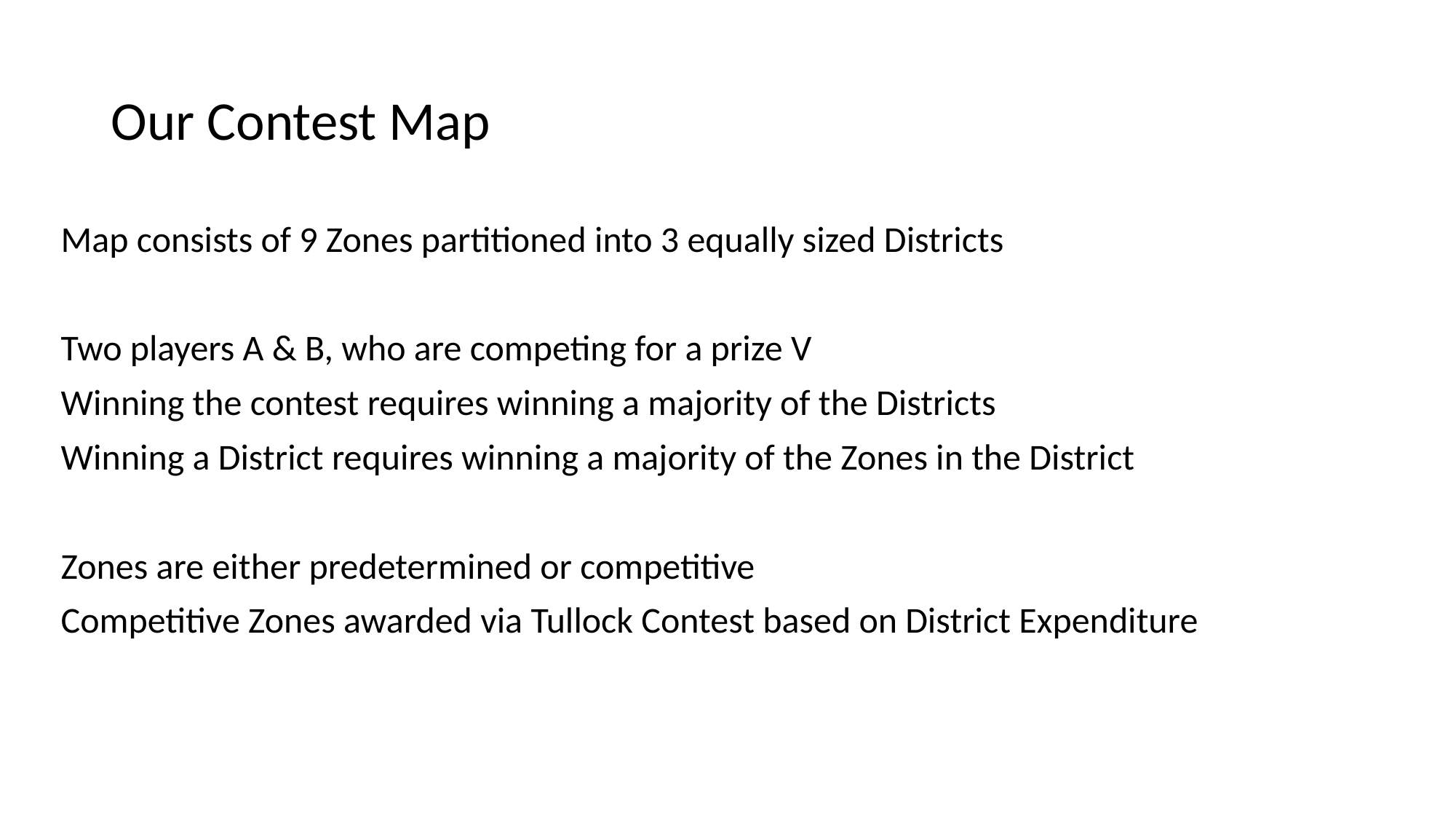

# Our Contest Map
Map consists of 9 Zones partitioned into 3 equally sized Districts

Two players A & B, who are competing for a prize V
Winning the contest requires winning a majority of the Districts
Winning a District requires winning a majority of the Zones in the District

Zones are either predetermined or competitive
Competitive Zones awarded via Tullock Contest based on District Expenditure